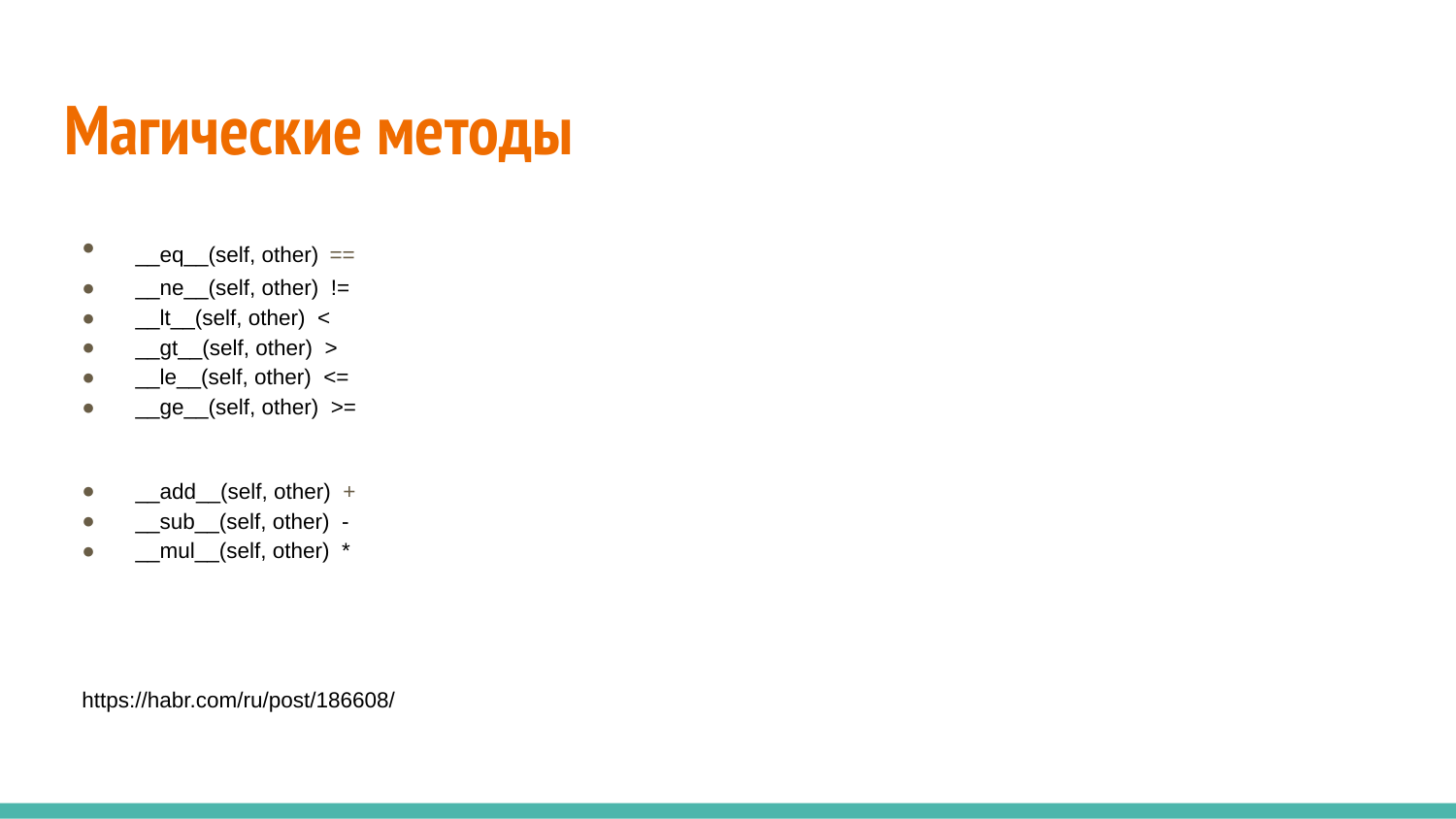

# Магические методы
__eq__(self, other) ==
__ne__(self, other)  !=
__lt__(self, other)  <
__gt__(self, other)  >
__le__(self, other)  <=
__ge__(self, other)  >=

__add__(self, other)  +
__sub__(self, other)  -
__mul__(self, other)  *

						https://habr.com/ru/post/186608/